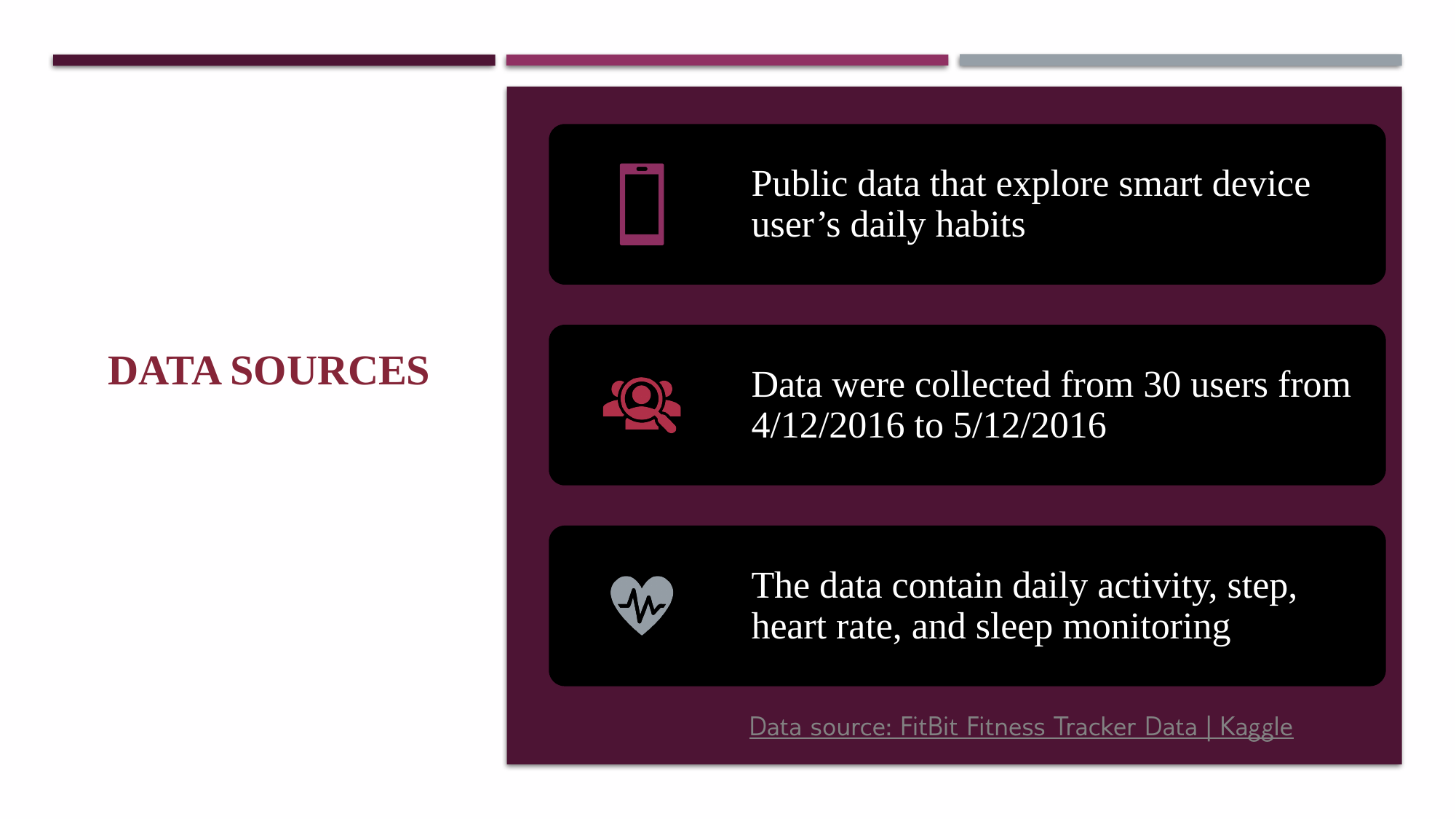

Public data that explore smart device user’s daily habits
Data were collected from 30 users from 4/12/2016 to 5/12/2016
The data contain daily activity, step, heart rate, and sleep monitoring
Data sources
Data source: FitBit Fitness Tracker Data | Kaggle